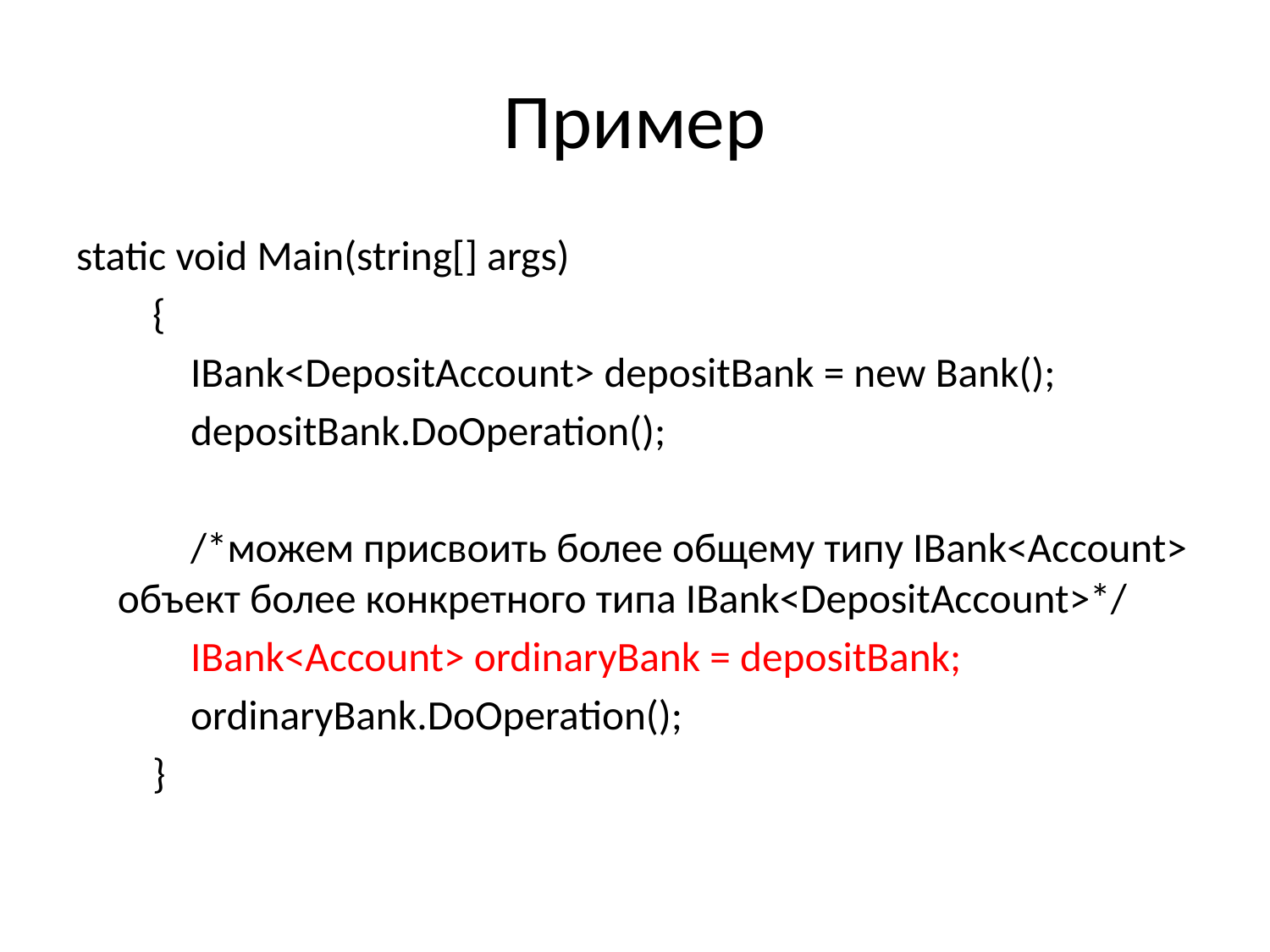

# Пример
static void Main(string[] args)
        {
            IBank<DepositAccount> depositBank = new Bank();
            depositBank.DoOperation();

            /*можем присвоить более общему типу IBank<Account> объект более конкретного типа IBank<DepositAccount>*/
            IBank<Account> ordinaryBank = depositBank;
            ordinaryBank.DoOperation();
        }